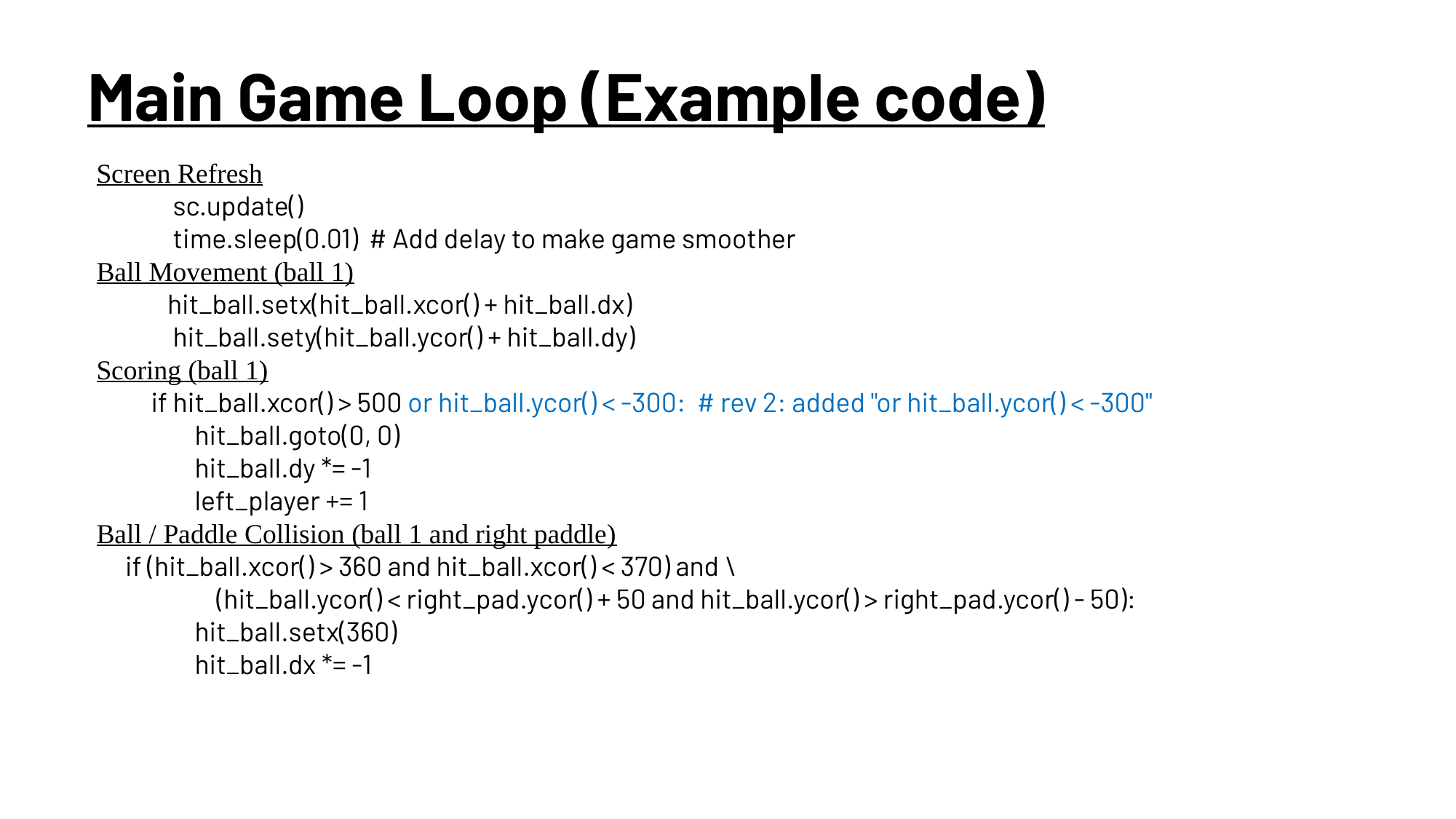

# Main Game Loop (Example code)
Screen Refresh
    sc.update()
    time.sleep(0.01)  # Add delay to make game smoother
Ball Movement (ball 1)
   hit_ball.setx(hit_ball.xcor() + hit_ball.dx)
    hit_ball.sety(hit_ball.ycor() + hit_ball.dy)
Scoring (ball 1)
if hit_ball.xcor() > 500 or hit_ball.ycor() < -300:  # rev 2: added "or hit_ball.ycor() < -300"
        hit_ball.goto(0, 0)
        hit_ball.dy *= -1
        left_player += 1
Ball / Paddle Collision (ball 1 and right paddle)
     if (hit_ball.xcor() > 360 and hit_ball.xcor() < 370) and \
            (hit_ball.ycor() < right_pad.ycor() + 50 and hit_ball.ycor() > right_pad.ycor() - 50):
        hit_ball.setx(360)
        hit_ball.dx *= -1